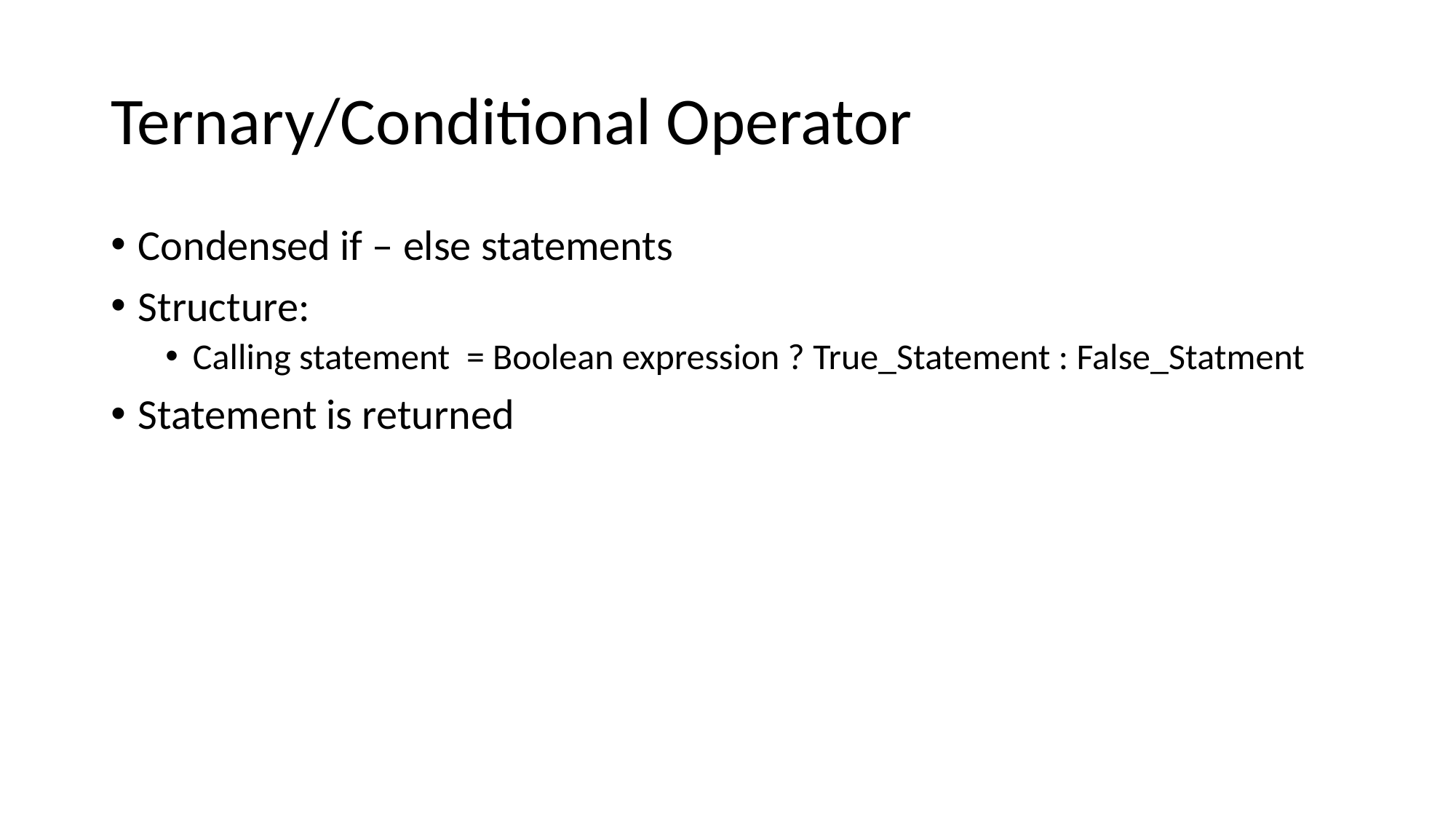

# Ternary/Conditional Operator
Condensed if – else statements
Structure:
Calling statement  = Boolean expression ? True_Statement : False_Statment
Statement is returned